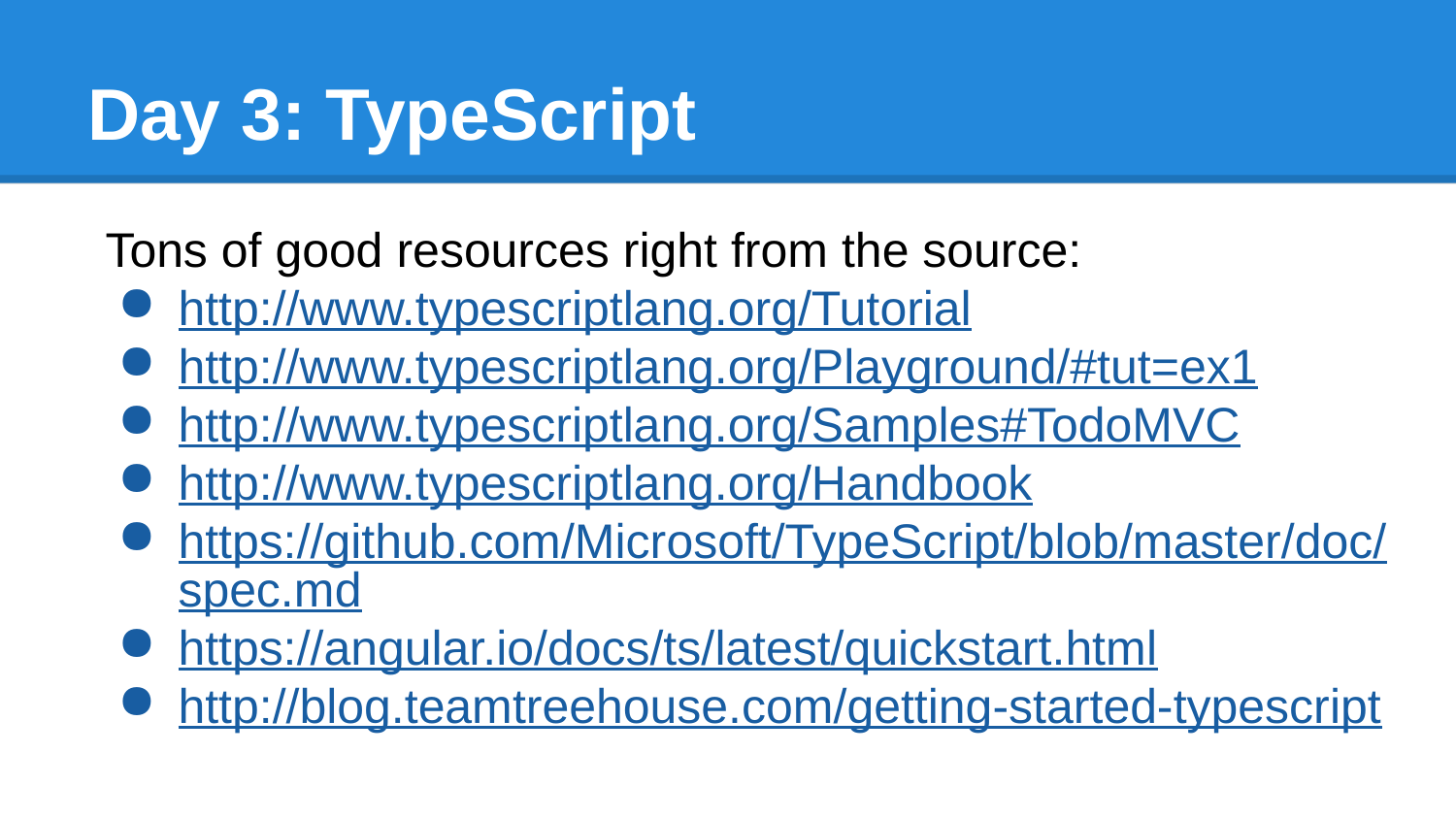

# Day 3: TypeScript
Tons of good resources right from the source:
http://www.typescriptlang.org/Tutorial
http://www.typescriptlang.org/Playground/#tut=ex1
http://www.typescriptlang.org/Samples#TodoMVC
http://www.typescriptlang.org/Handbook
https://github.com/Microsoft/TypeScript/blob/master/doc/spec.md
https://angular.io/docs/ts/latest/quickstart.html
http://blog.teamtreehouse.com/getting-started-typescript